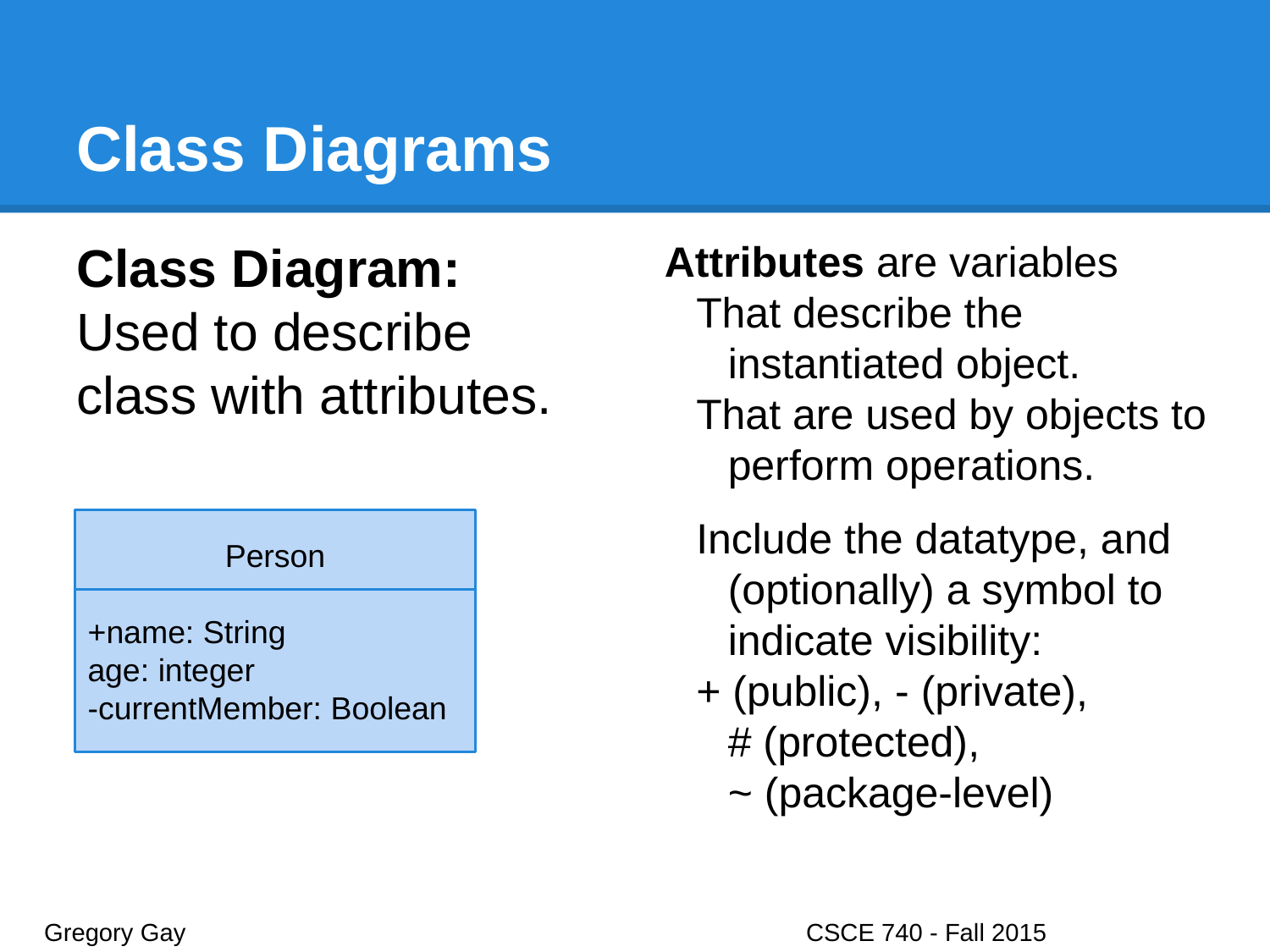

# Class Diagrams
Class Diagram:
Used to describe class with attributes.
Attributes are variables
That describe the instantiated object.
That are used by objects to perform operations.

Include the datatype, and (optionally) a symbol to indicate visibility:
+ (public), - (private),
# (protected),
~ (package-level)
Person

+name: String
age: integer
-currentMember: Boolean
Gregory Gay					CSCE 740 - Fall 2015								20